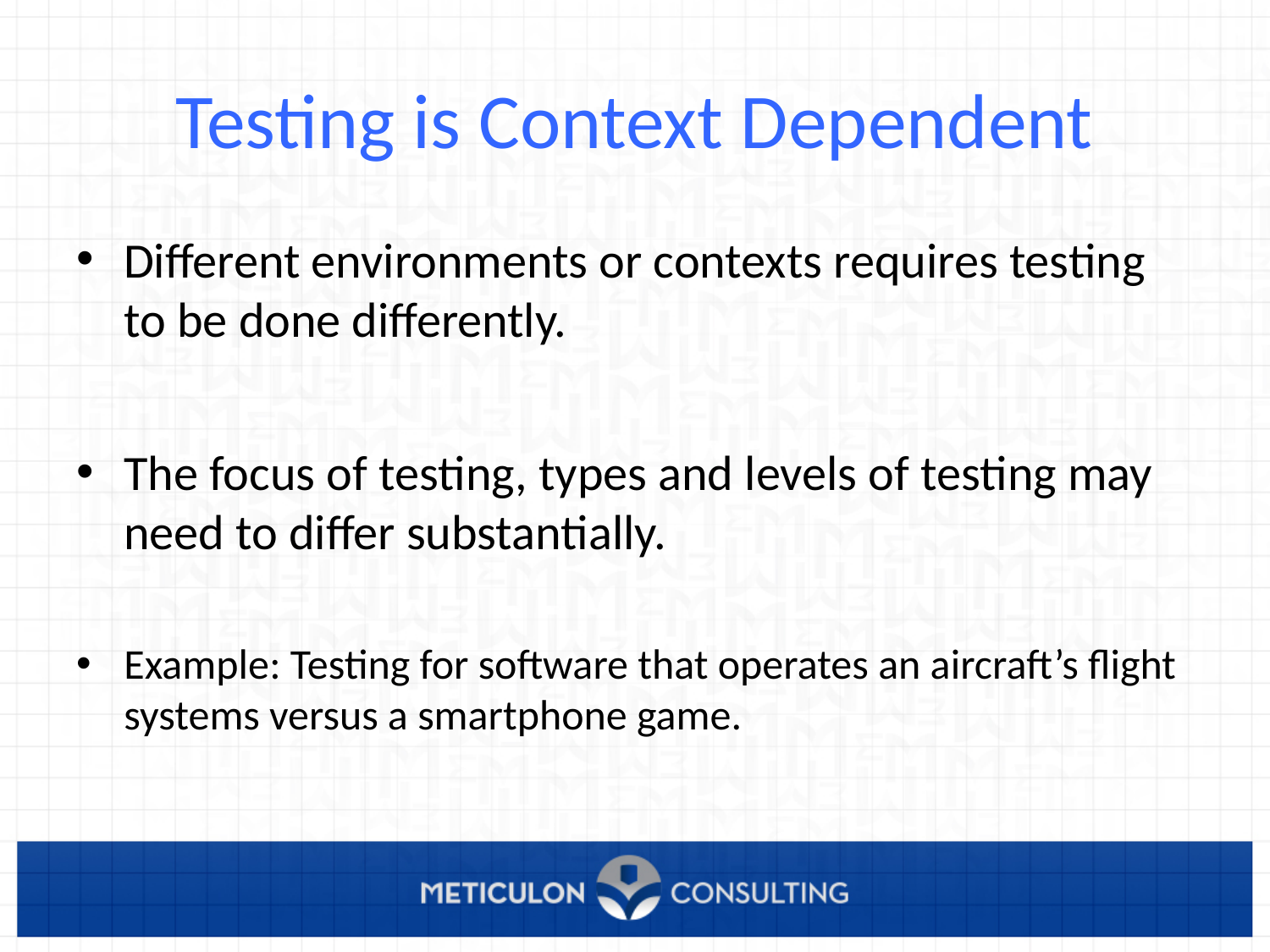

# Testing is Context Dependent
Different environments or contexts requires testing to be done differently.
The focus of testing, types and levels of testing may need to differ substantially.

Example: Testing for software that operates an aircraft’s flight systems versus a smartphone game.